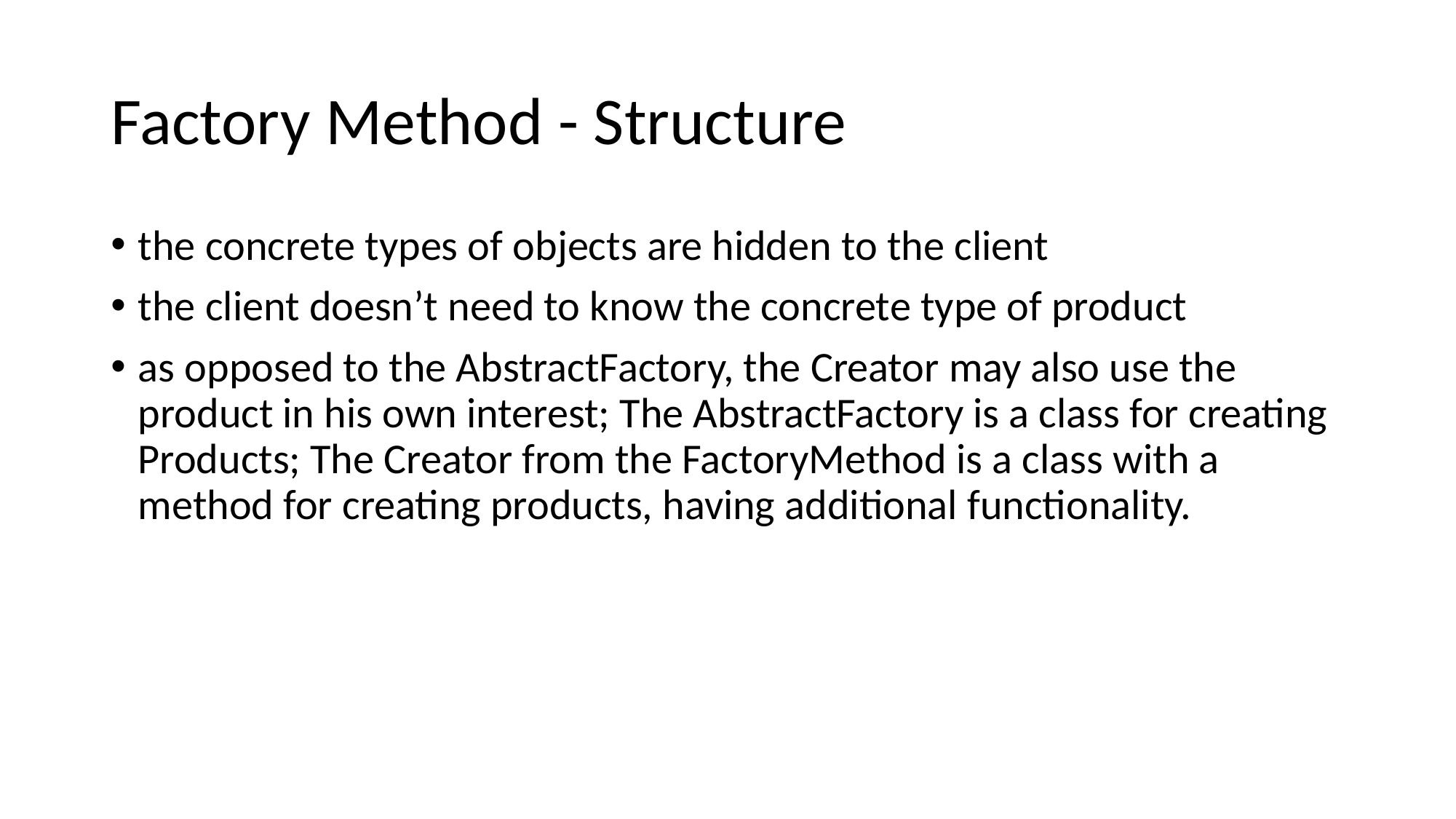

# Factory Method - Structure
the concrete types of objects are hidden to the client
the client doesn’t need to know the concrete type of product
as opposed to the AbstractFactory, the Creator may also use the product in his own interest; The AbstractFactory is a class for creating Products; The Creator from the FactoryMethod is a class with a method for creating products, having additional functionality.